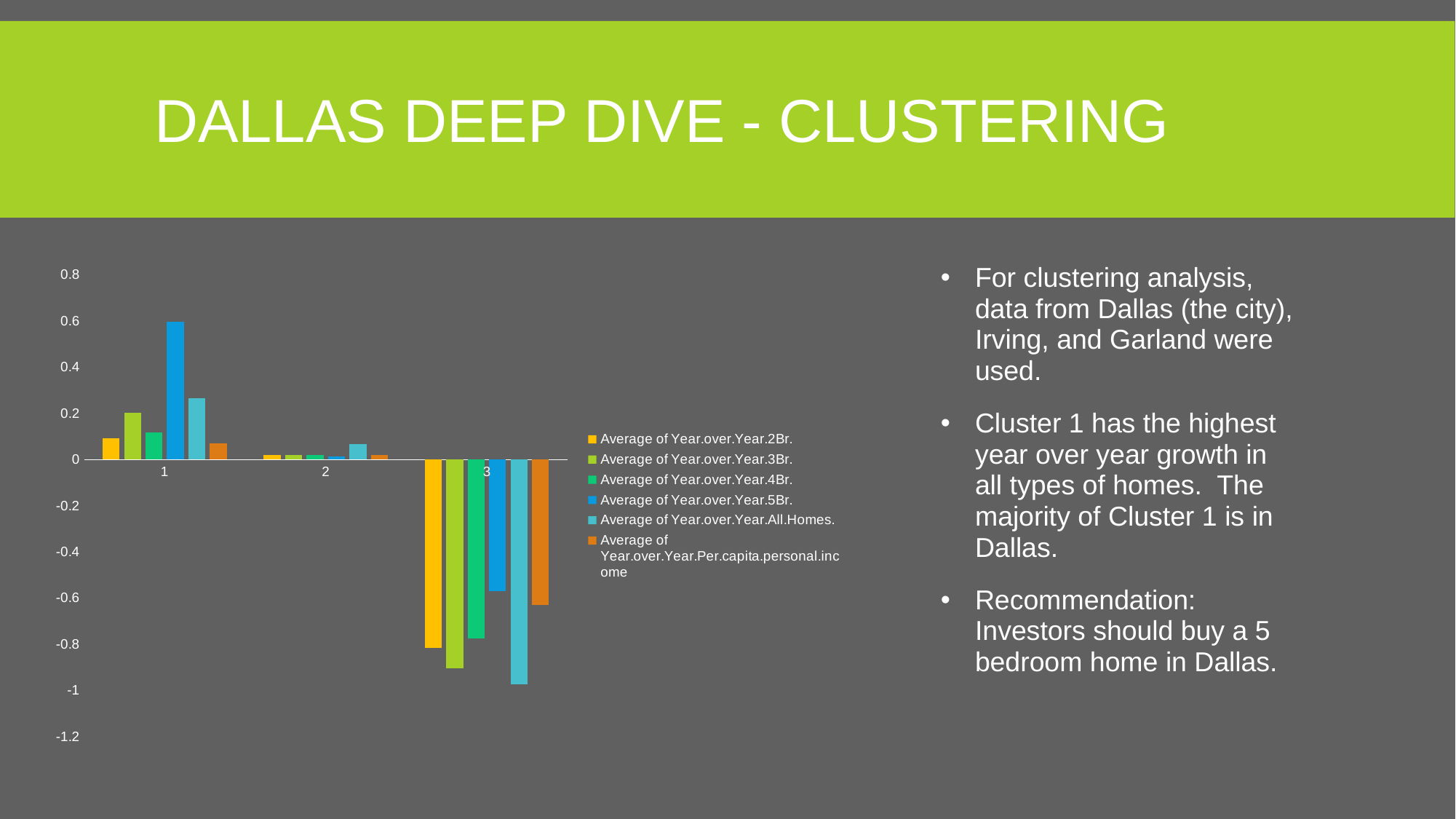

# Dallas Deep Dive - Clustering

### Chart

| Category | Average of Year.over.Year.2Br. | Average of Year.over.Year.3Br. | Average of Year.over.Year.4Br. | Average of Year.over.Year.5Br. | Average of Year.over.Year.All.Homes. | Average of Year.over.Year.Per.capita.personal.income |
|---|---|---|---|---|---|---|
| 1 | 0.09142222222222221 | 0.20272222222222222 | 0.11855555555555555 | 0.5962777777777776 | 0.2653333333333333 | 0.06932222222222223 |
| 2 | 0.018895238095238097 | 0.01962857142857143 | 0.02063333333333333 | 0.014757142857142861 | 0.0681 | 0.018580952380952382 |
| 3 | -0.8160499999999999 | -0.90395 | -0.7733 | -0.5696 | -0.9720500000000001 | -0.6295999999999999 |
For clustering analysis, data from Dallas (the city), Irving, and Garland were used.
Cluster 1 has the highest year over year growth in all types of homes.  The majority of Cluster 1 is in Dallas.
Recommendation:  Investors should buy a 5 bedroom home in Dallas.